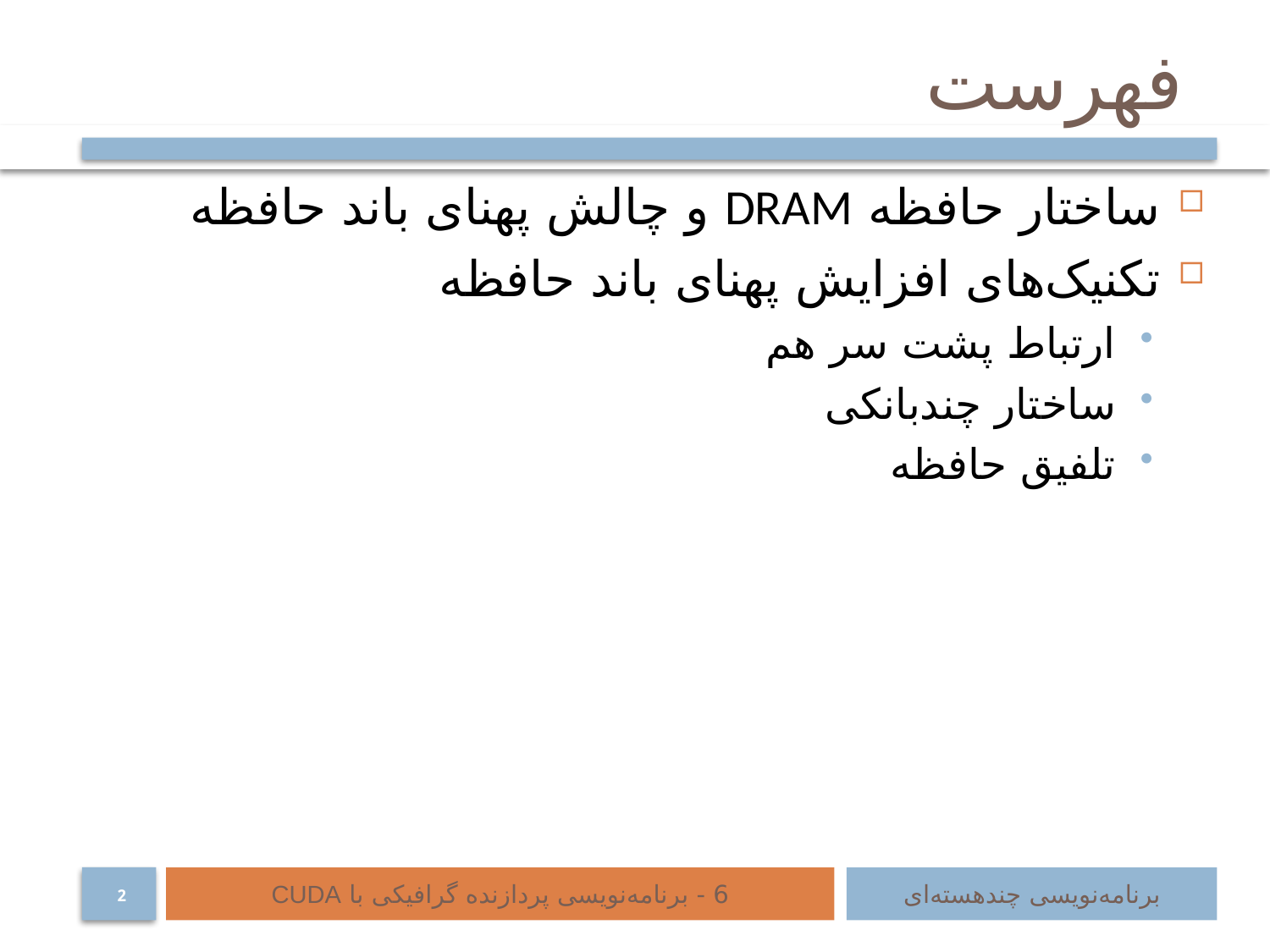

# فهرست
ساختار حافظه DRAM و چالش پهنای باند حافظه
تکنیک‌های افزایش پهنای باند حافظه
ارتباط پشت سر هم
ساختار چندبانکی
تلفیق حافظه

6 - برنامه‌نویسی پردازنده گرافیکی با CUDA
برنامه‌نویسی چند‌هسته‌ای
2